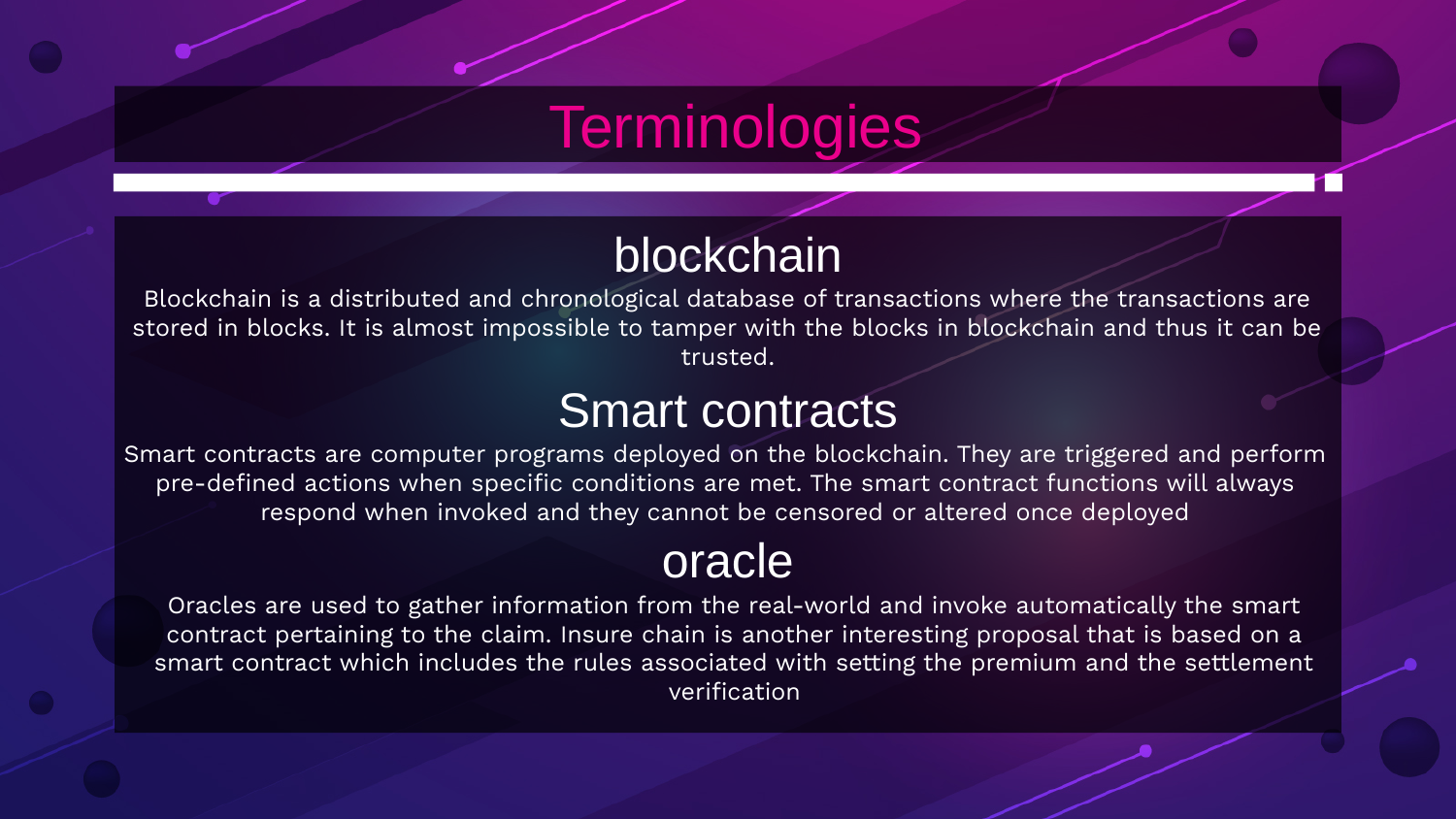

# Terminologies

blockchain
Blockchain is a distributed and chronological database of transactions where the transactions are stored in blocks. It is almost impossible to tamper with the blocks in blockchain and thus it can be trusted.
Smart contracts
Smart contracts are computer programs deployed on the blockchain. They are triggered and perform pre-defined actions when specific conditions are met. The smart contract functions will always respond when invoked and they cannot be censored or altered once deployed
oracle
Oracles are used to gather information from the real-world and invoke automatically the smart contract pertaining to the claim. Insure chain is another interesting proposal that is based on a smart contract which includes the rules associated with setting the premium and the settlement verification